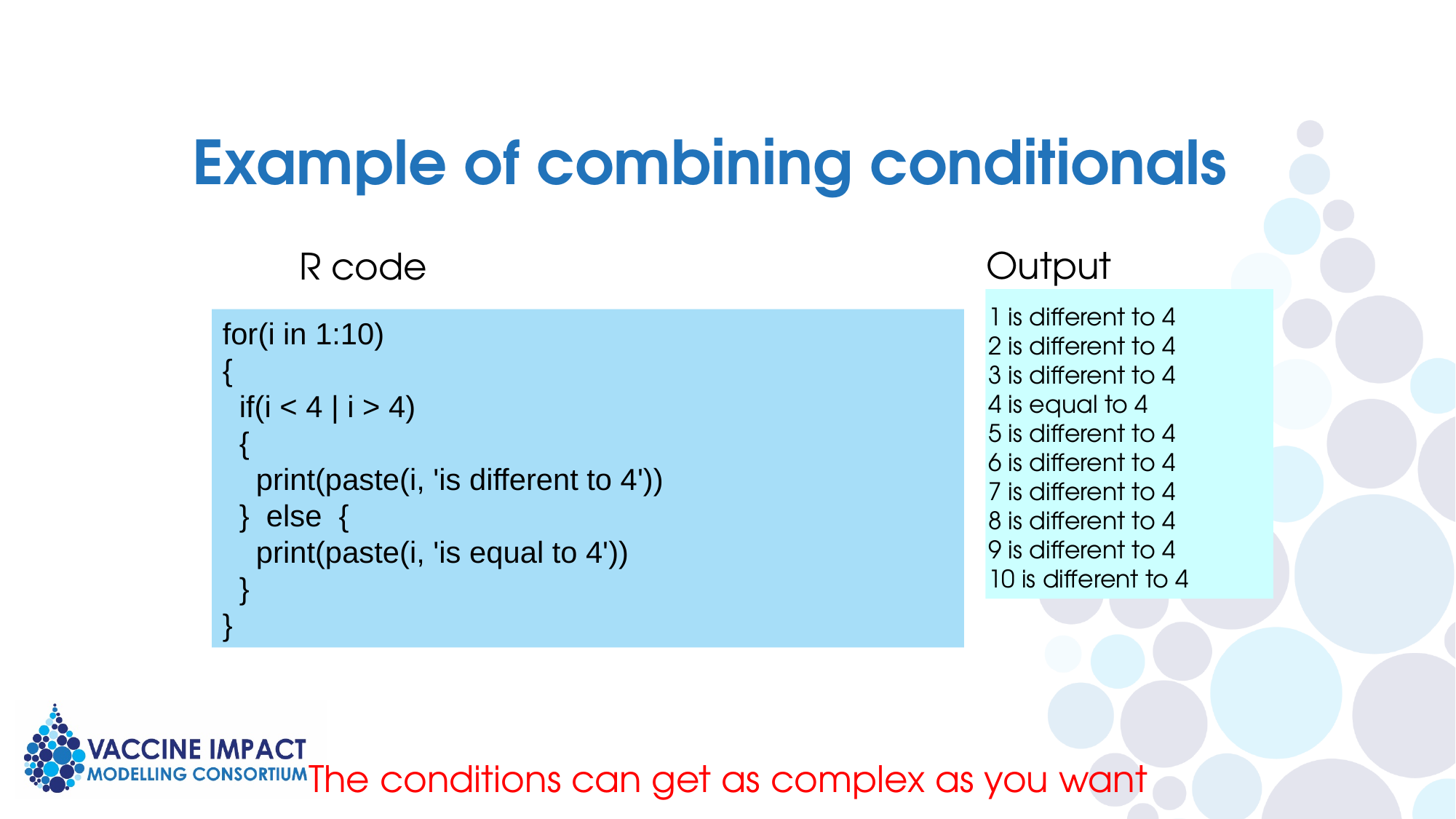

Example of combining conditionals
Output
R code

1 is different to 4
2 is different to 4
3 is different to 4
4 is equal to 4
5 is different to 4
6 is different to 4
7 is different to 4
8 is different to 4
9 is different to 4
10 is different to 4
for(i in 1:10)
{
  if(i < 4 | i > 4)
  {
    print(paste(i, 'is different to 4'))
  }  else  {
    print(paste(i, 'is equal to 4'))
  }
}
The conditions can get as complex as you want